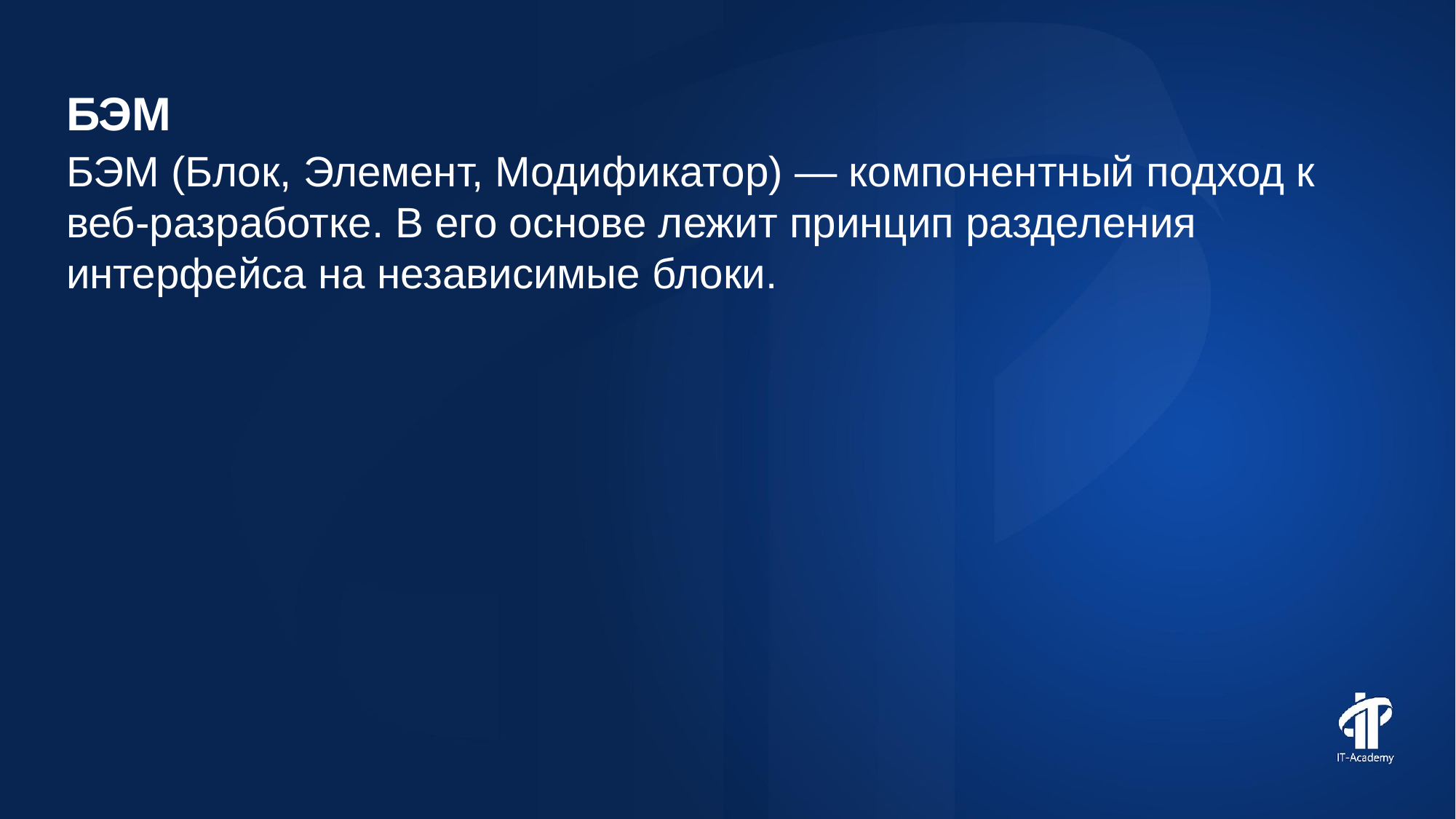

БЭМ
БЭМ (Блок, Элемент, Модификатор) — компонентный подход к веб-разработке. В его основе лежит принцип разделения интерфейса на независимые блоки.